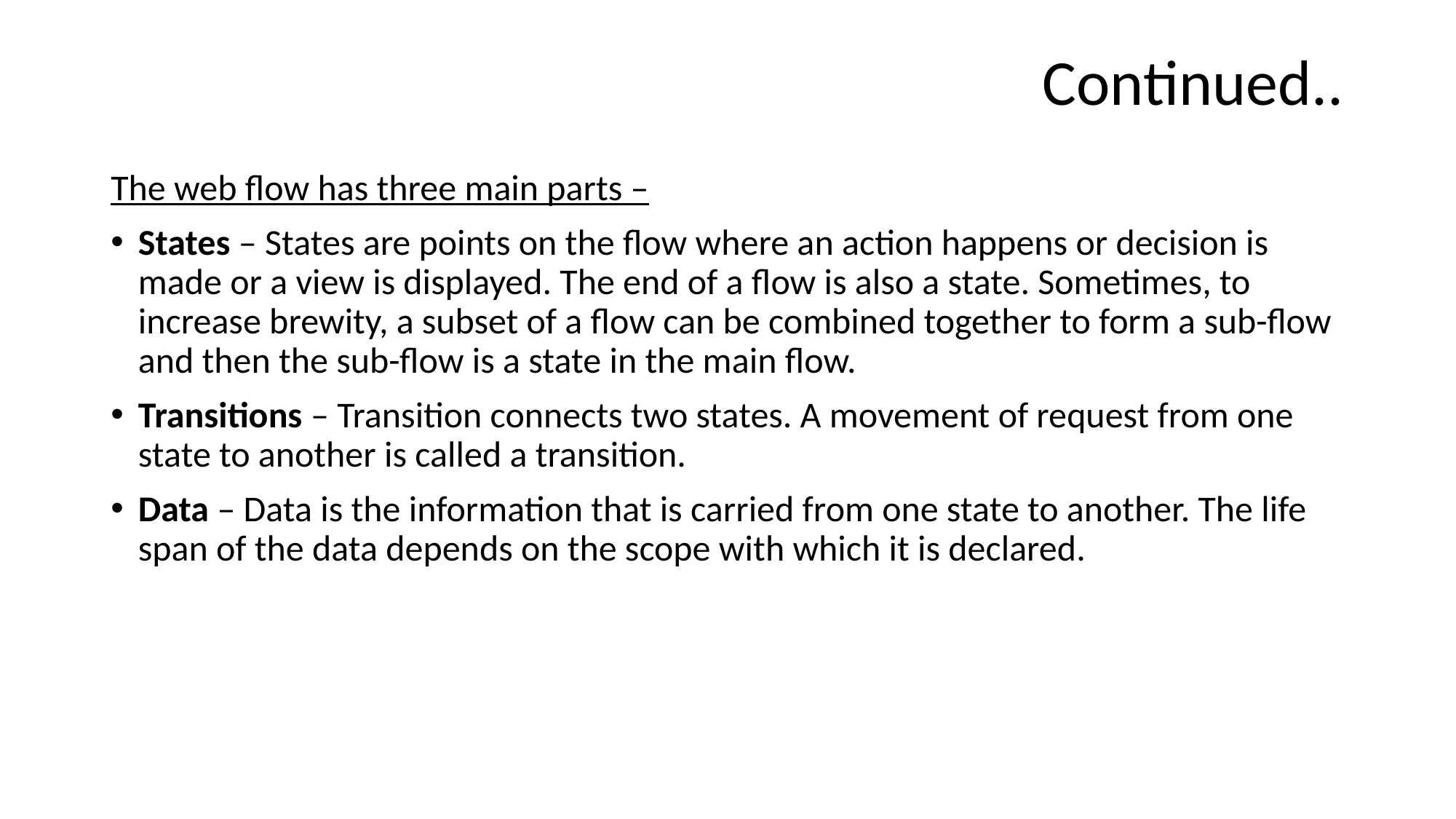

# Continued..
The web flow has three main parts –
States – States are points on the flow where an action happens or decision is made or a view is displayed. The end of a flow is also a state. Sometimes, to increase brewity, a subset of a flow can be combined together to form a sub-flow and then the sub-flow is a state in the main flow.
Transitions – Transition connects two states. A movement of request from one state to another is called a transition.
Data – Data is the information that is carried from one state to another. The life span of the data depends on the scope with which it is declared.